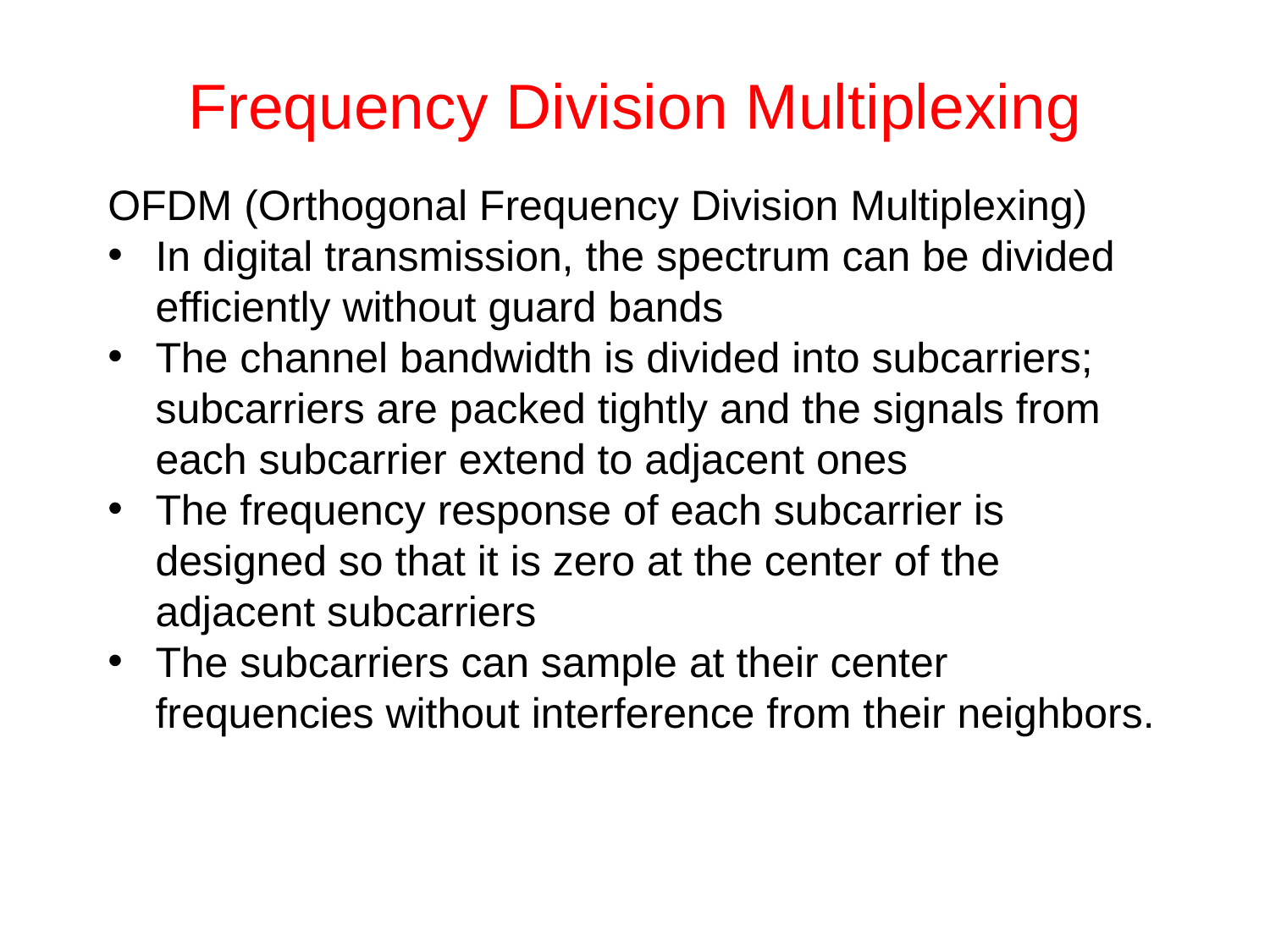

# Frequency Division Multiplexing
OFDM (Orthogonal Frequency Division Multiplexing)
In digital transmission, the spectrum can be divided efficiently without guard bands
The channel bandwidth is divided into subcarriers; subcarriers are packed tightly and the signals from each subcarrier extend to adjacent ones
The frequency response of each subcarrier is designed so that it is zero at the center of the adjacent subcarriers
The subcarriers can sample at their center frequencies without interference from their neighbors.